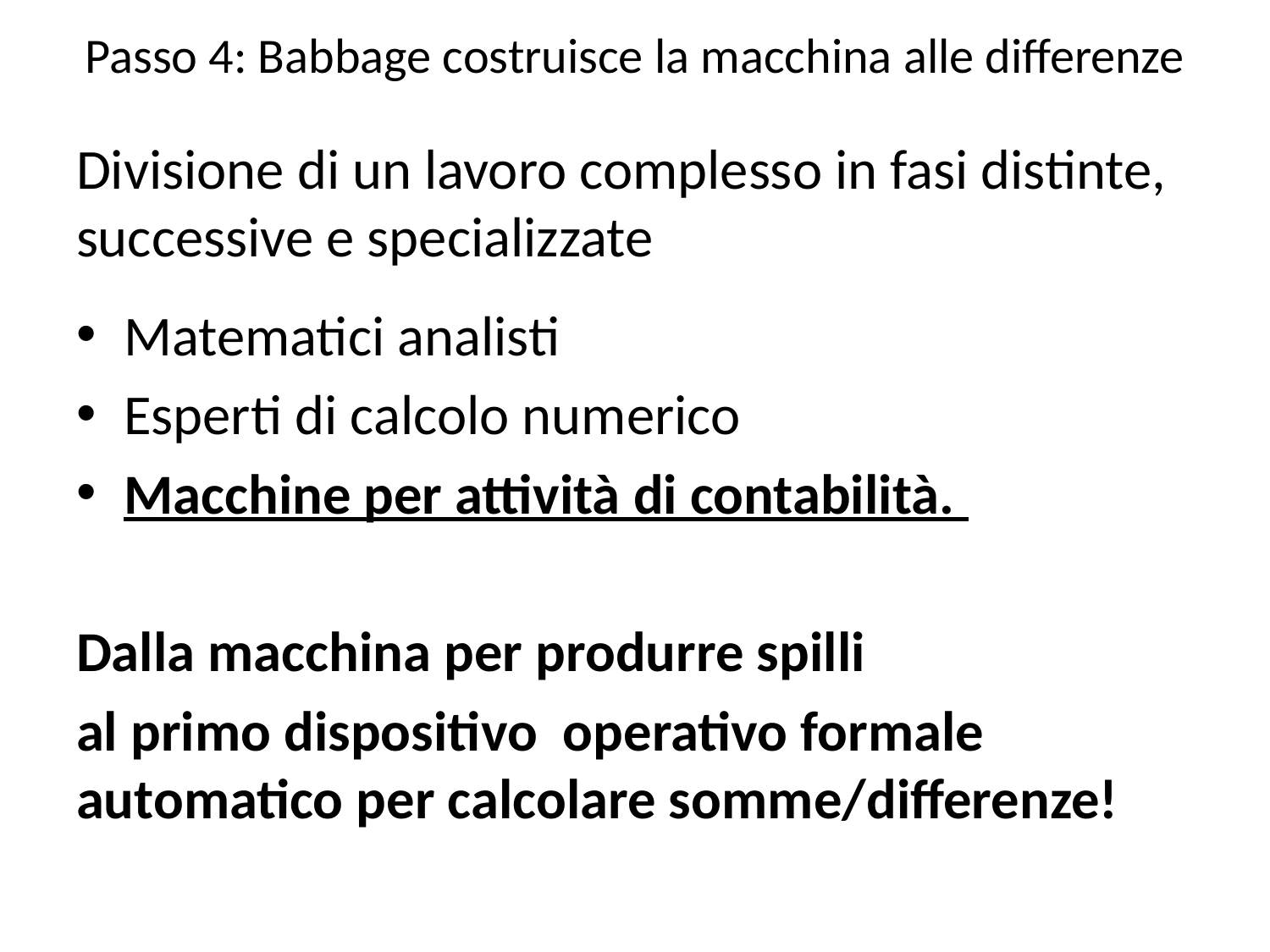

# Passo 4: Babbage costruisce la macchina alle differenze
Divisione di un lavoro complesso in fasi distinte, successive e specializzate

Matematici analisti
Esperti di calcolo numerico
Macchine per attività di contabilità.

Dalla macchina per produrre spilli
al primo dispositivo  operativo formale automatico per calcolare somme/differenze!